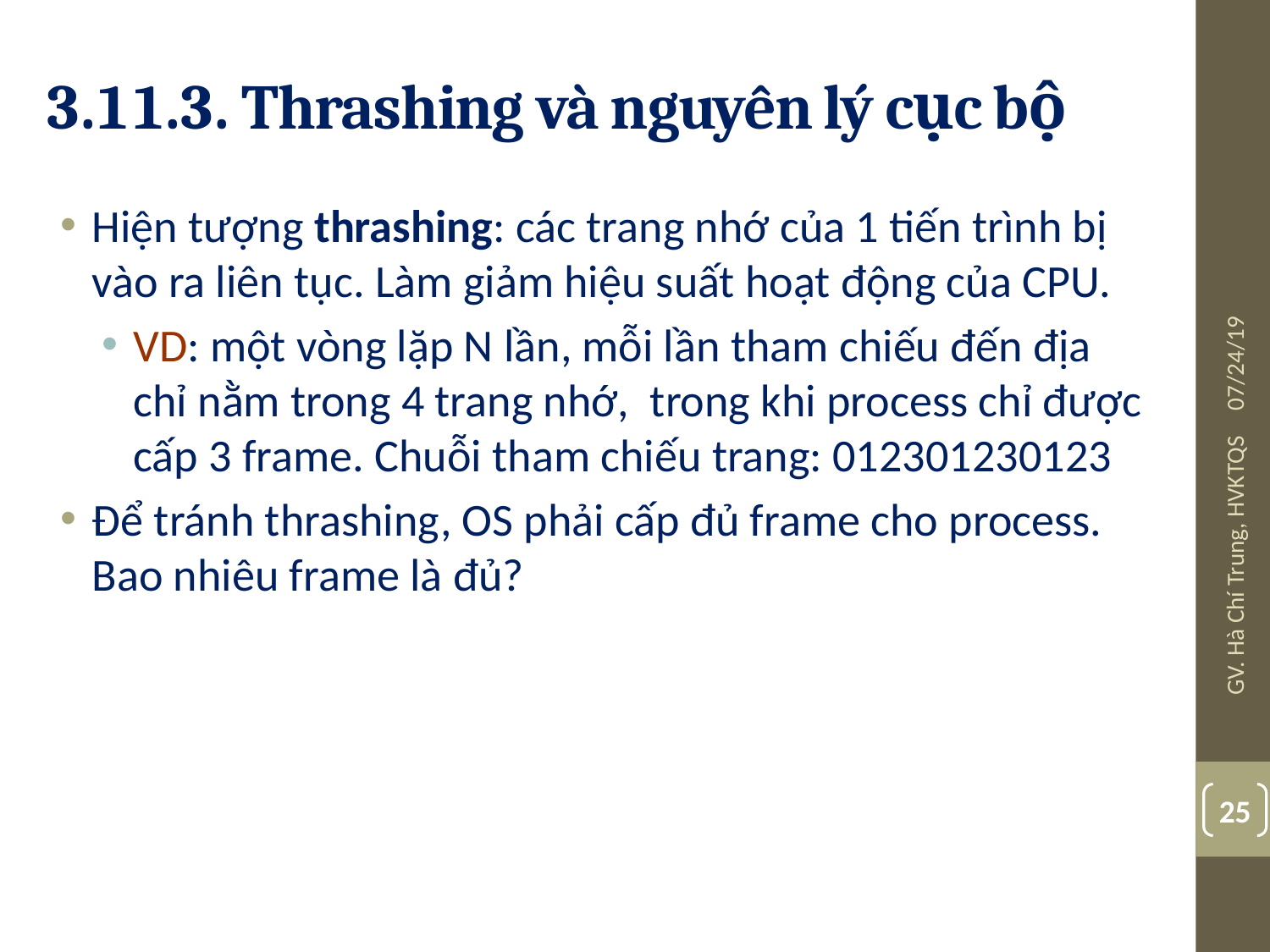

# 3.11.3. Thrashing và nguyên lý cục bộ
Hiện tượng thrashing: các trang nhớ của 1 tiến trình bị vào ra liên tục. Làm giảm hiệu suất hoạt động của CPU.
VD: một vòng lặp N lần, mỗi lần tham chiếu đến địa chỉ nằm trong 4 trang nhớ,  trong khi process chỉ được cấp 3 frame. Chuỗi tham chiếu trang: 012301230123
Để tránh thrashing, OS phải cấp đủ frame cho process. Bao nhiêu frame là đủ?

07/24/19
GV. Hà Chí Trung, HVKTQS
25